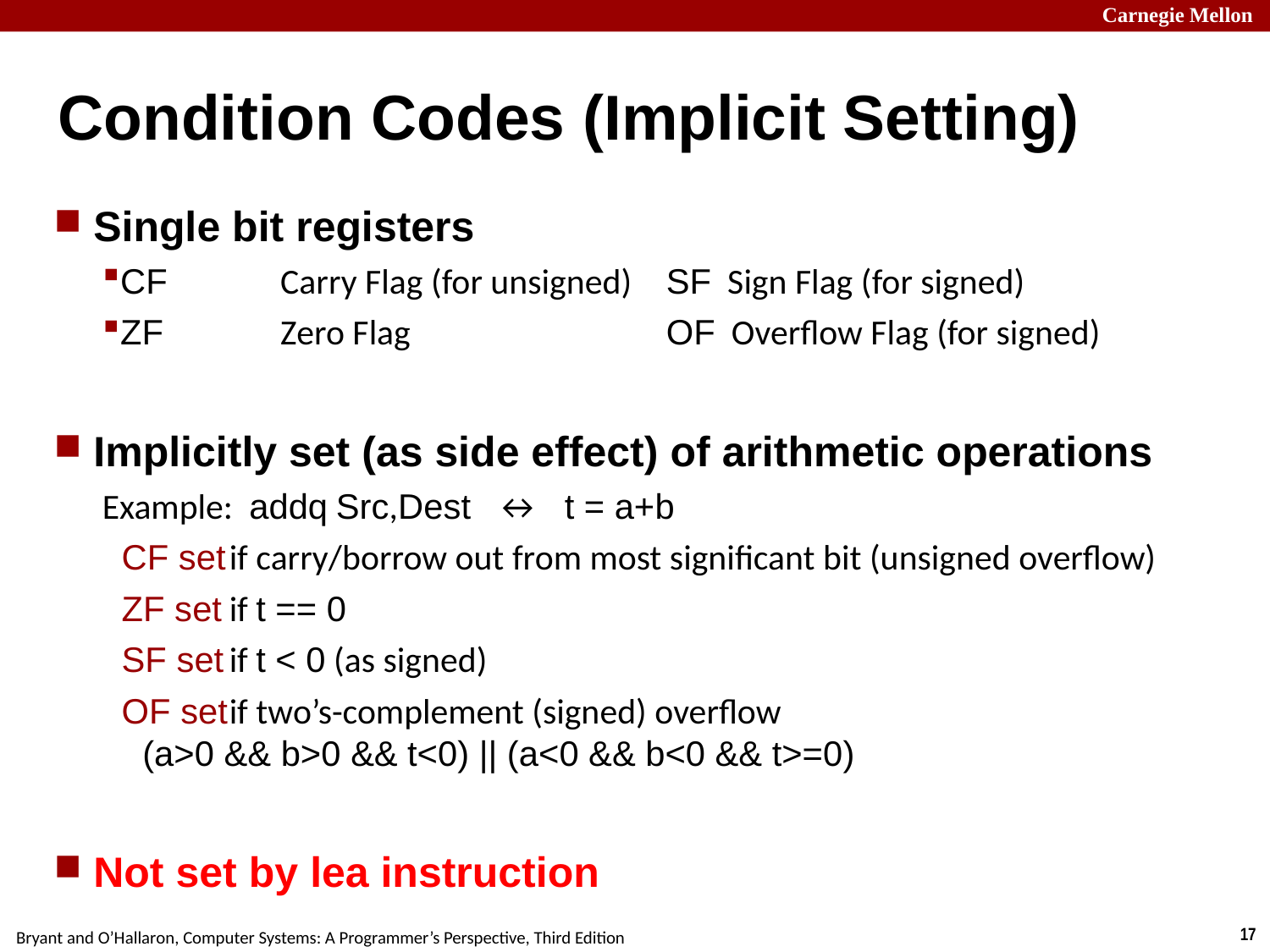

# Condition Codes (Implicit Setting)
Single bit registers
CF	 Carry Flag (for unsigned)	SF  Sign Flag (for signed)
ZF	 Zero Flag	OF  Overflow Flag (for signed)

Implicitly set (as side effect) of arithmetic operations
Example:  addq Src,Dest   ↔   t = a+b
  CF set	if carry/borrow out from most significant bit (unsigned overflow)
  ZF set	if t == 0
  SF set	if t < 0 (as signed)
  OF set	if two’s-complement (signed) overflow
     (a>0 && b>0 && t<0) || (a<0 && b<0 && t>=0)

Not set by lea instruction